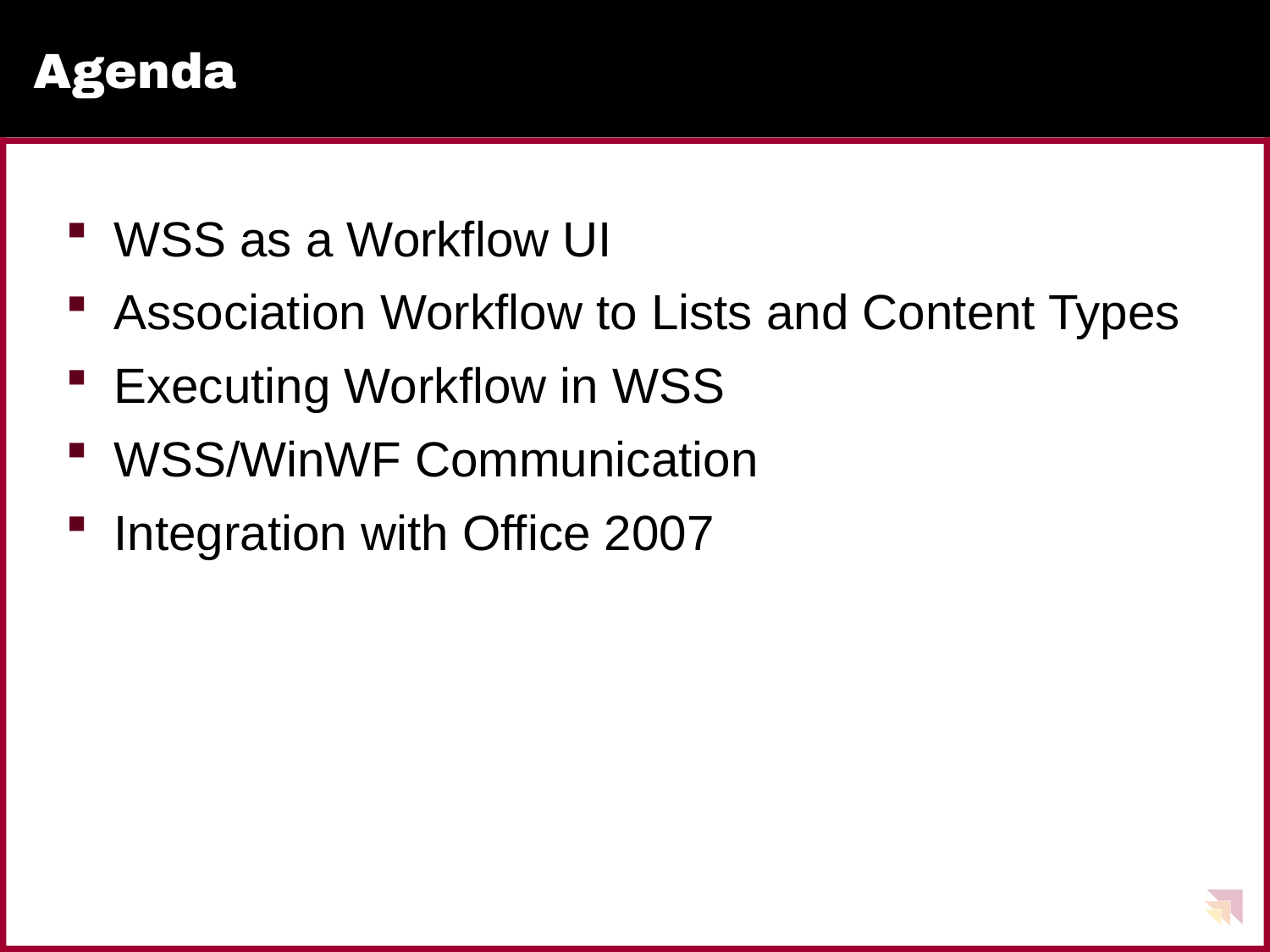

# Agenda
WSS as a Workflow UI
Association Workflow to Lists and Content Types
Executing Workflow in WSS
WSS/WinWF Communication
Integration with Office 2007